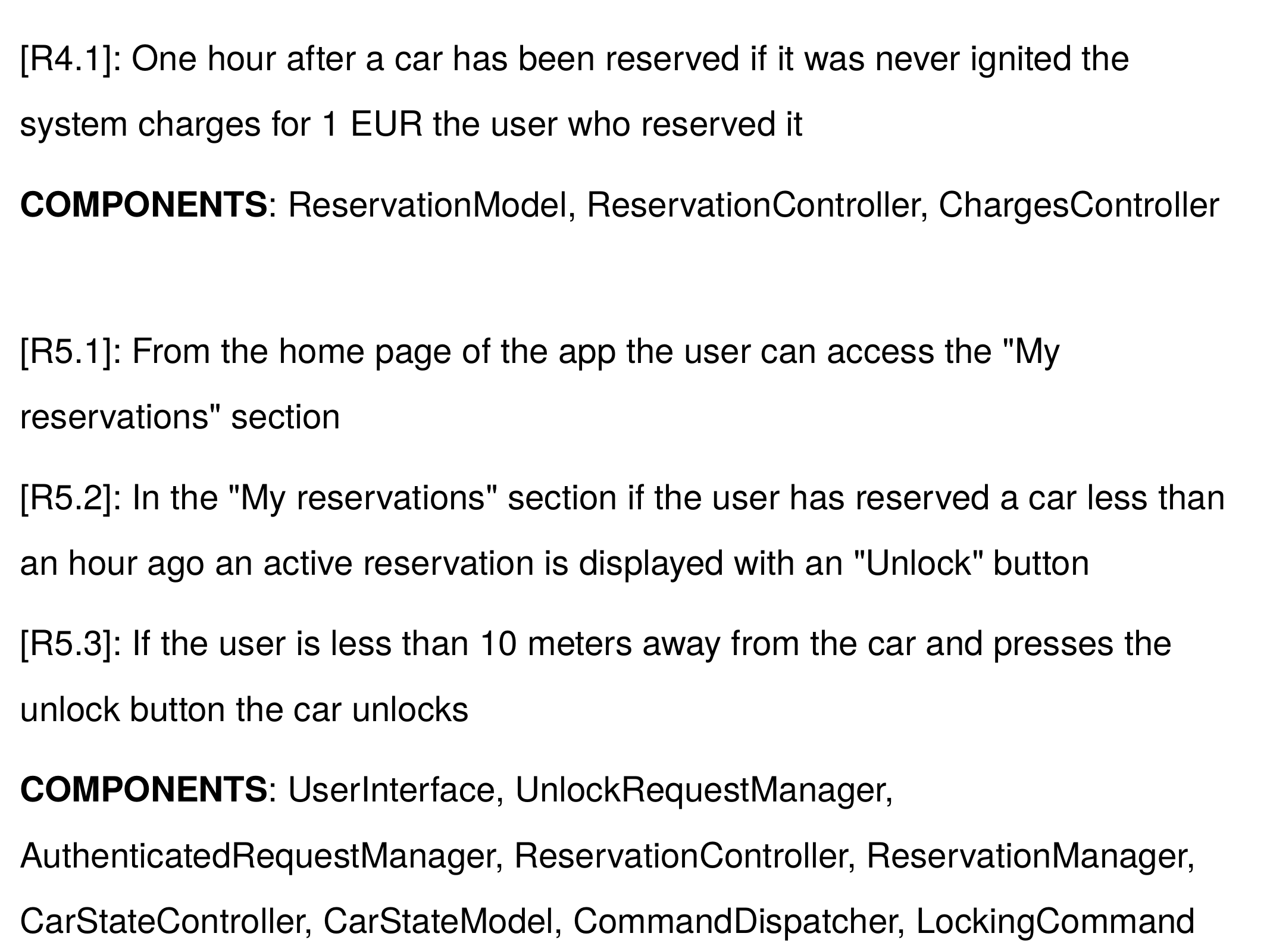

[R4.1]: One hour after a car has been reserved if it was never ignited the system charges for 1 EUR the user who reserved it
COMPONENTS: ReservationModel, ReservationController, ChargesController
[R5.1]: From the home page of the app the user can access the "My reservations" section
[R5.2]: In the "My reservations" section if the user has reserved a car less than an hour ago an active reservation is displayed with an "Unlock" button
[R5.3]: If the user is less than 10 meters away from the car and presses the unlock button the car unlocks
COMPONENTS: UserInterface, UnlockRequestManager, AuthenticatedRequestManager, ReservationController, ReservationManager, CarStateController, CarStateModel, CommandDispatcher, LockingCommand